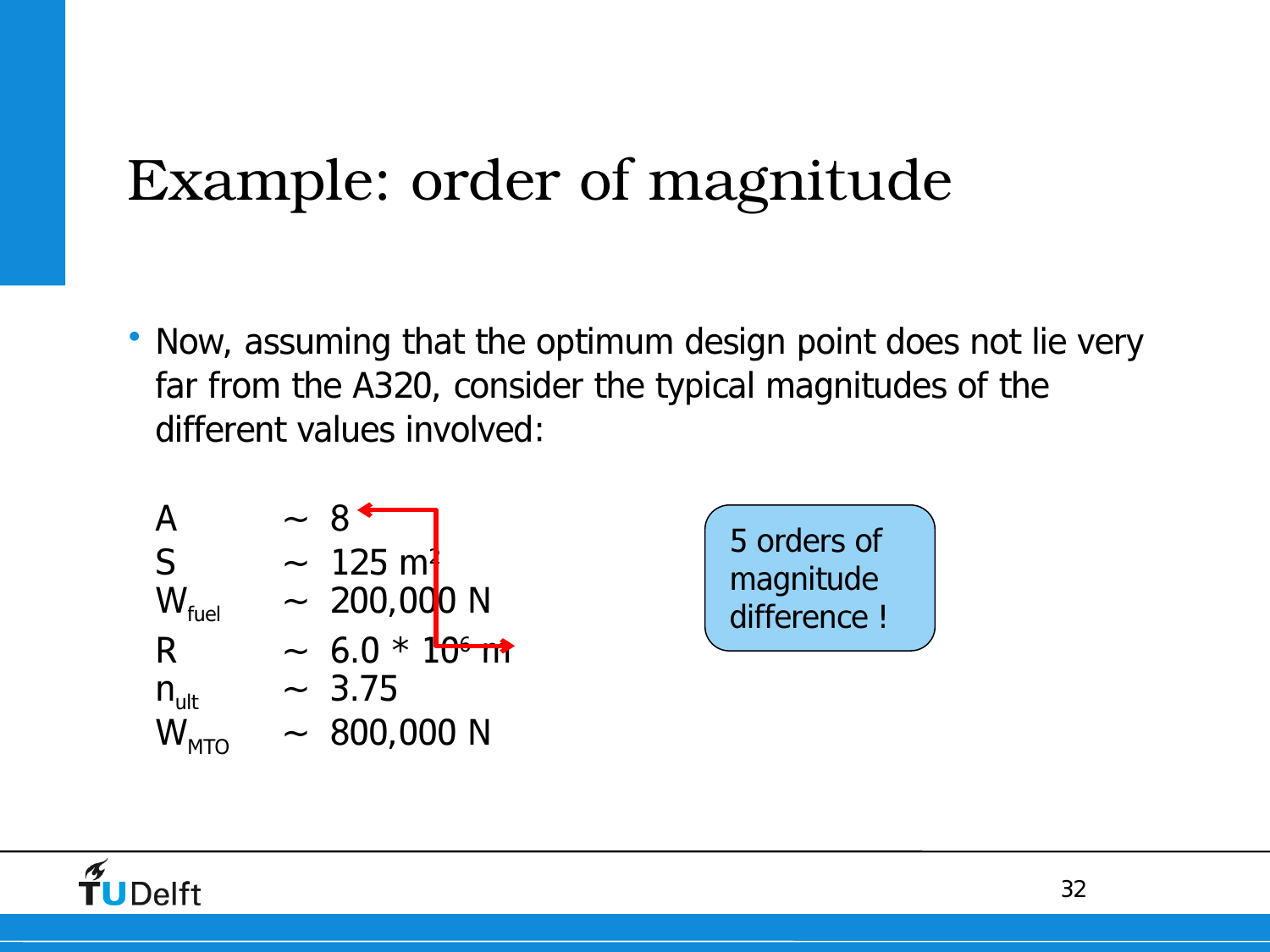

# Example: order of magnitude
Now, assuming that the optimum design point does not lie very far from the A320, consider the typical magnitudes of the different values involved:
A	~  8
S	~  125 m2
Wfuel	~  200,000 N
R	~  6.0 * 106 m
nult	~  3.75
WMTO	~  800,000 N

5 orders of magnitude difference !